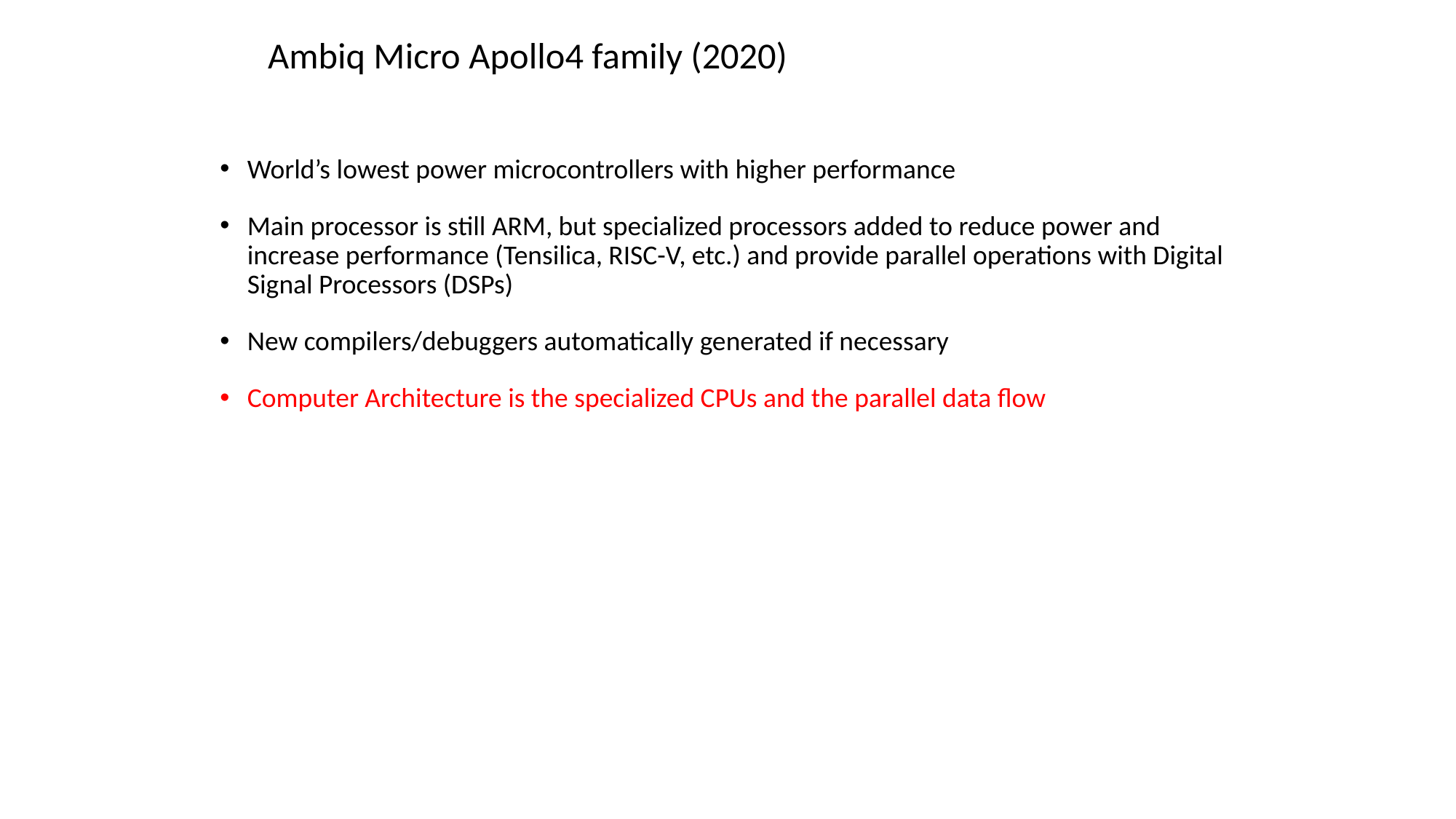

# Ambiq Micro Apollo4 family (2020)
World’s lowest power microcontrollers with higher performance
Main processor is still ARM, but specialized processors added to reduce power and increase performance (Tensilica, RISC-V, etc.) and provide parallel operations with Digital Signal Processors (DSPs)
New compilers/debuggers automatically generated if necessary
Computer Architecture is the specialized CPUs and the parallel data flow